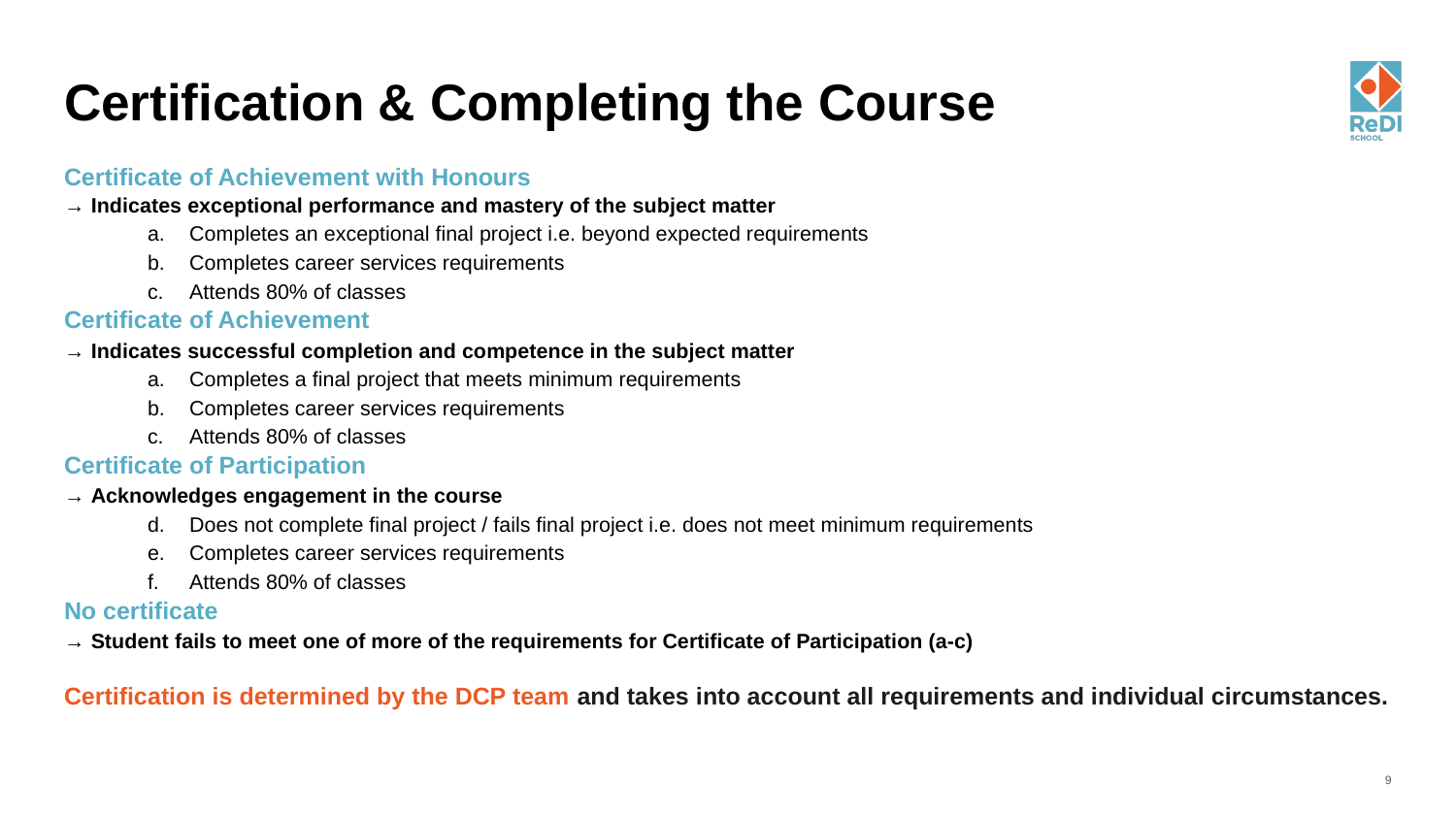

# Certification & Completing the Course
Certificate of Achievement with Honours
→ Indicates exceptional performance and mastery of the subject matter
Completes an exceptional final project i.e. beyond expected requirements
Completes career services requirements
Attends 80% of classes
Certificate of Achievement
→ Indicates successful completion and competence in the subject matter
Completes a final project that meets minimum requirements
Completes career services requirements
Attends 80% of classes
Certificate of Participation
→ Acknowledges engagement in the course
Does not complete final project / fails final project i.e. does not meet minimum requirements
Completes career services requirements
Attends 80% of classes
No certificate
→ Student fails to meet one of more of the requirements for Certificate of Participation (a-c)

Certification is determined by the DCP team and takes into account all requirements and individual circumstances.
9